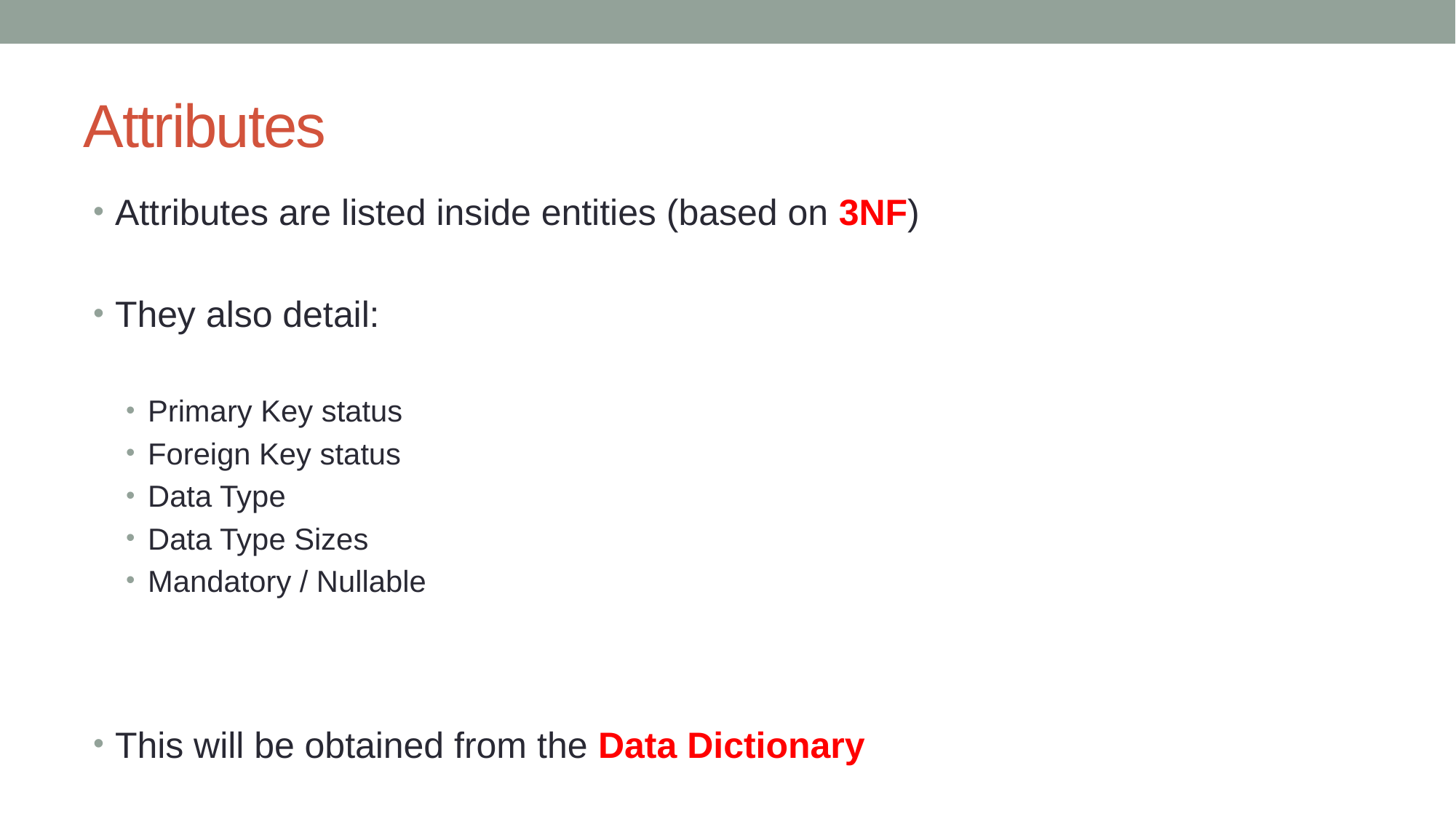

# Attributes
Attributes are listed inside entities (based on 3NF)

They also detail:

Primary Key status
Foreign Key status
Data Type
Data Type Sizes
Mandatory / Nullable

This will be obtained from the Data Dictionary